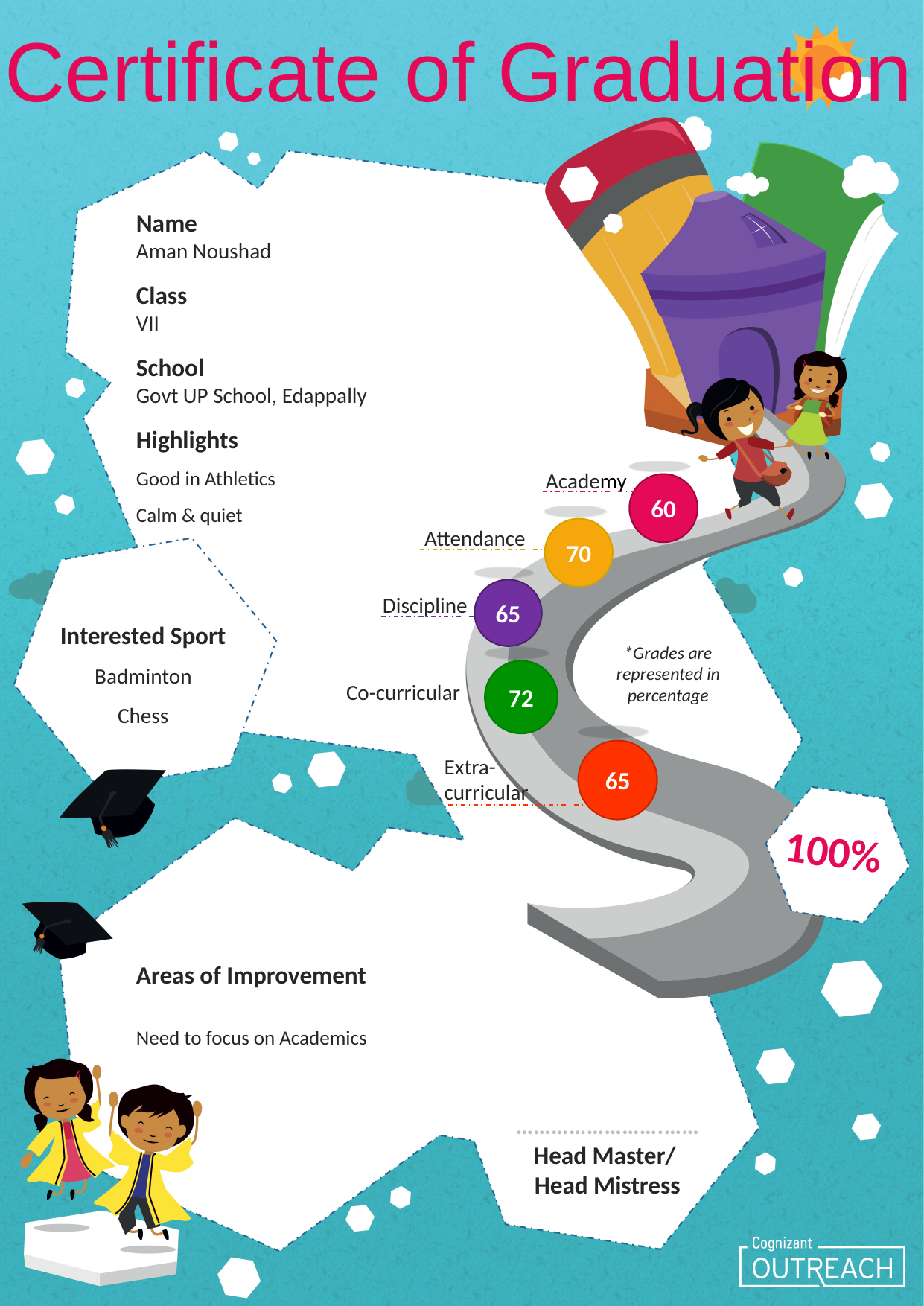

Certificate of Graduation
Name
Aman Noushad
Class
VII
School
Govt UP School, Edappally
Highlights
Good in Athletics
Calm & quiet

Academy
60
70
Attendance
65
Discipline
Interested Sport
Badminton
Chess
*Grades are represented in percentage
72
Co-curricular
65
Extra-
curricular
100%
Areas of Improvement

Need to focus on Academics

…………………….……
Head Master/
Head Mistress